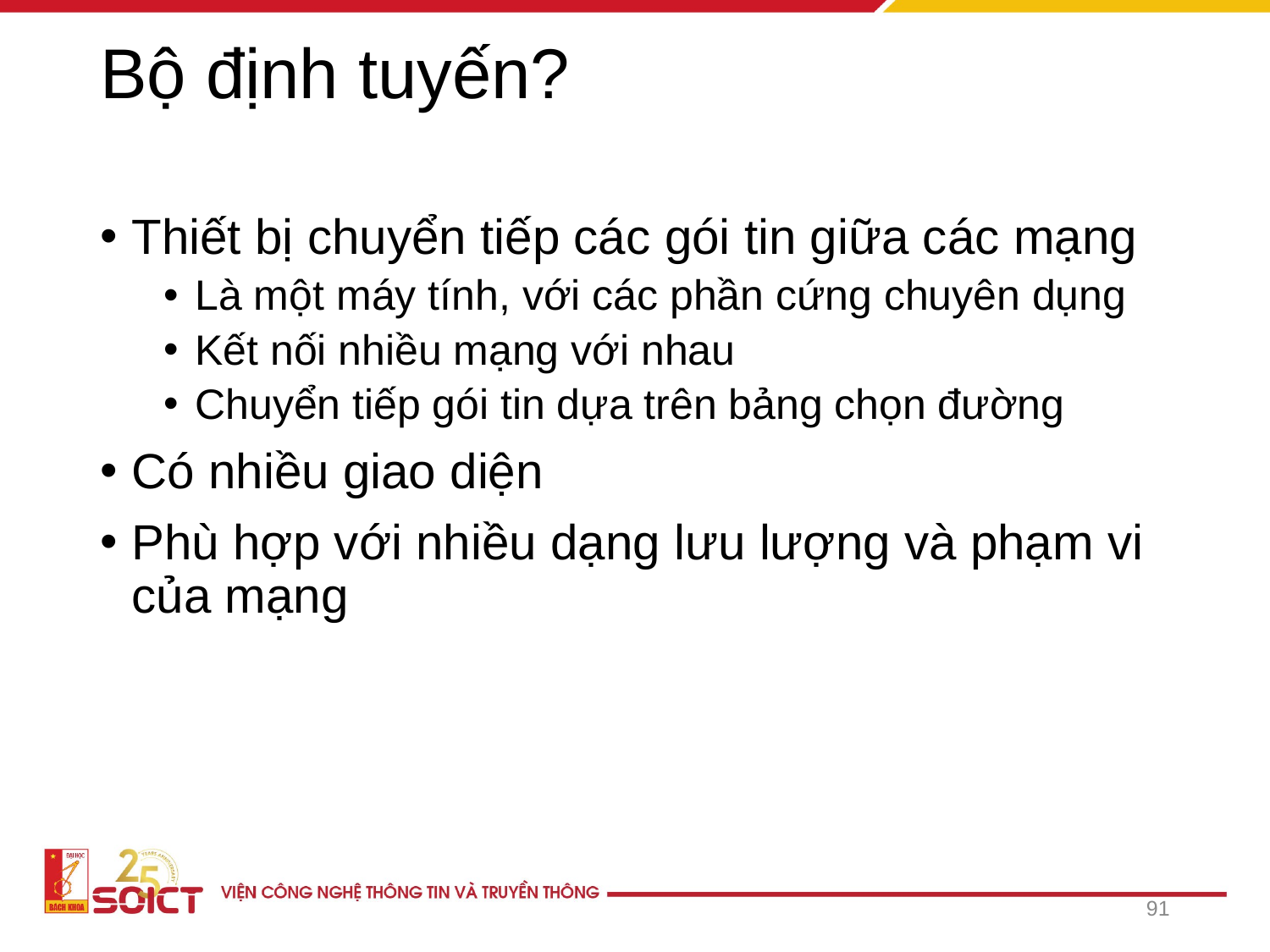

# Bộ định tuyến?
Thiết bị chuyển tiếp các gói tin giữa các mạng
Là một máy tính, với các phần cứng chuyên dụng
Kết nối nhiều mạng với nhau
Chuyển tiếp gói tin dựa trên bảng chọn đường
Có nhiều giao diện
Phù hợp với nhiều dạng lưu lượng và phạm vi của mạng
91